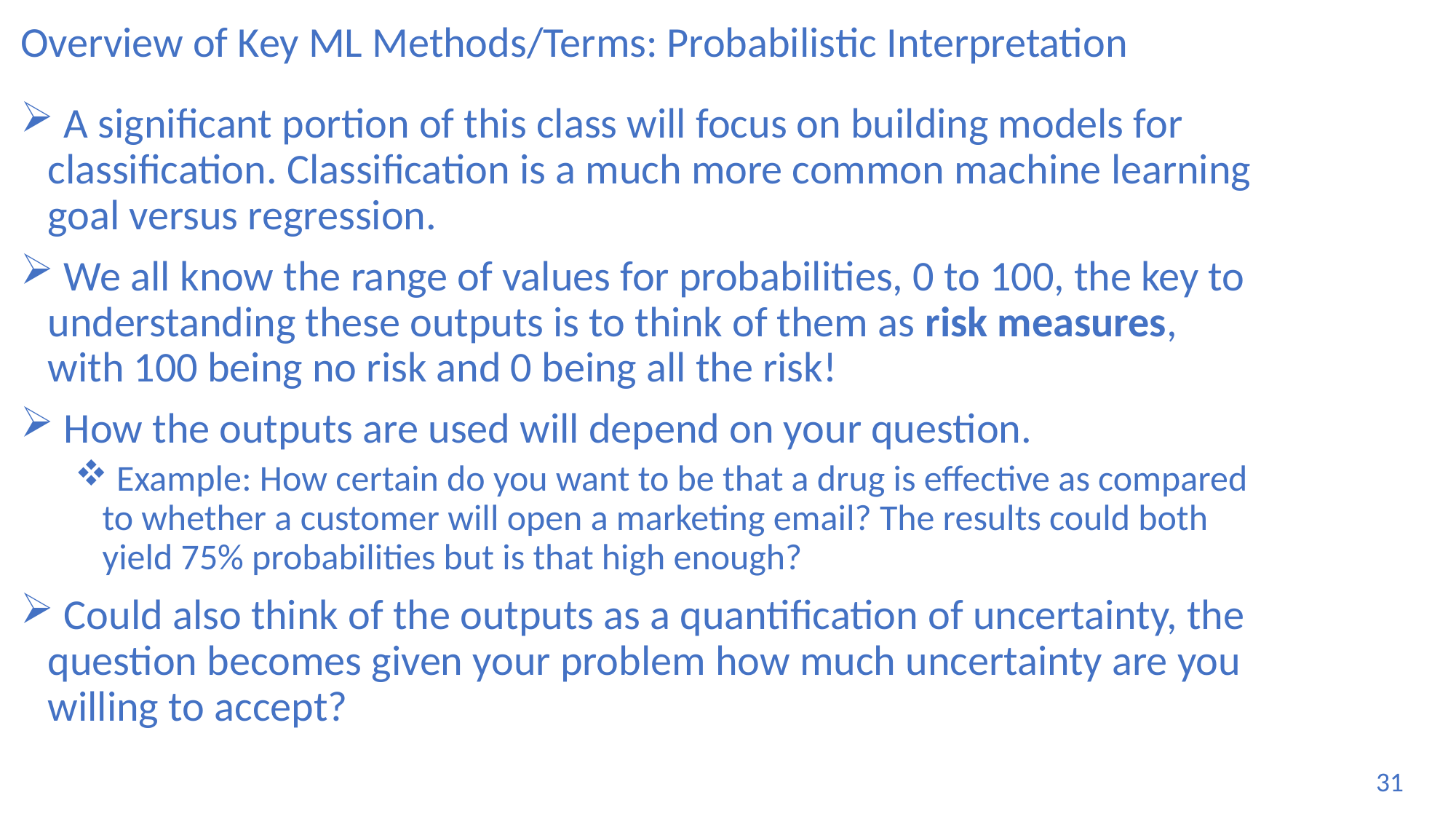

# Overview of Key ML Methods/Terms: Probabilistic Interpretation
 A significant portion of this class will focus on building models for classification. Classification is a much more common machine learning goal versus regression.
 We all know the range of values for probabilities, 0 to 100, the key to understanding these outputs is to think of them as risk measures, with 100 being no risk and 0 being all the risk!
 How the outputs are used will depend on your question.
 Example: How certain do you want to be that a drug is effective as compared to whether a customer will open a marketing email? The results could both yield 75% probabilities but is that high enough?
 Could also think of the outputs as a quantification of uncertainty, the question becomes given your problem how much uncertainty are you willing to accept?
31